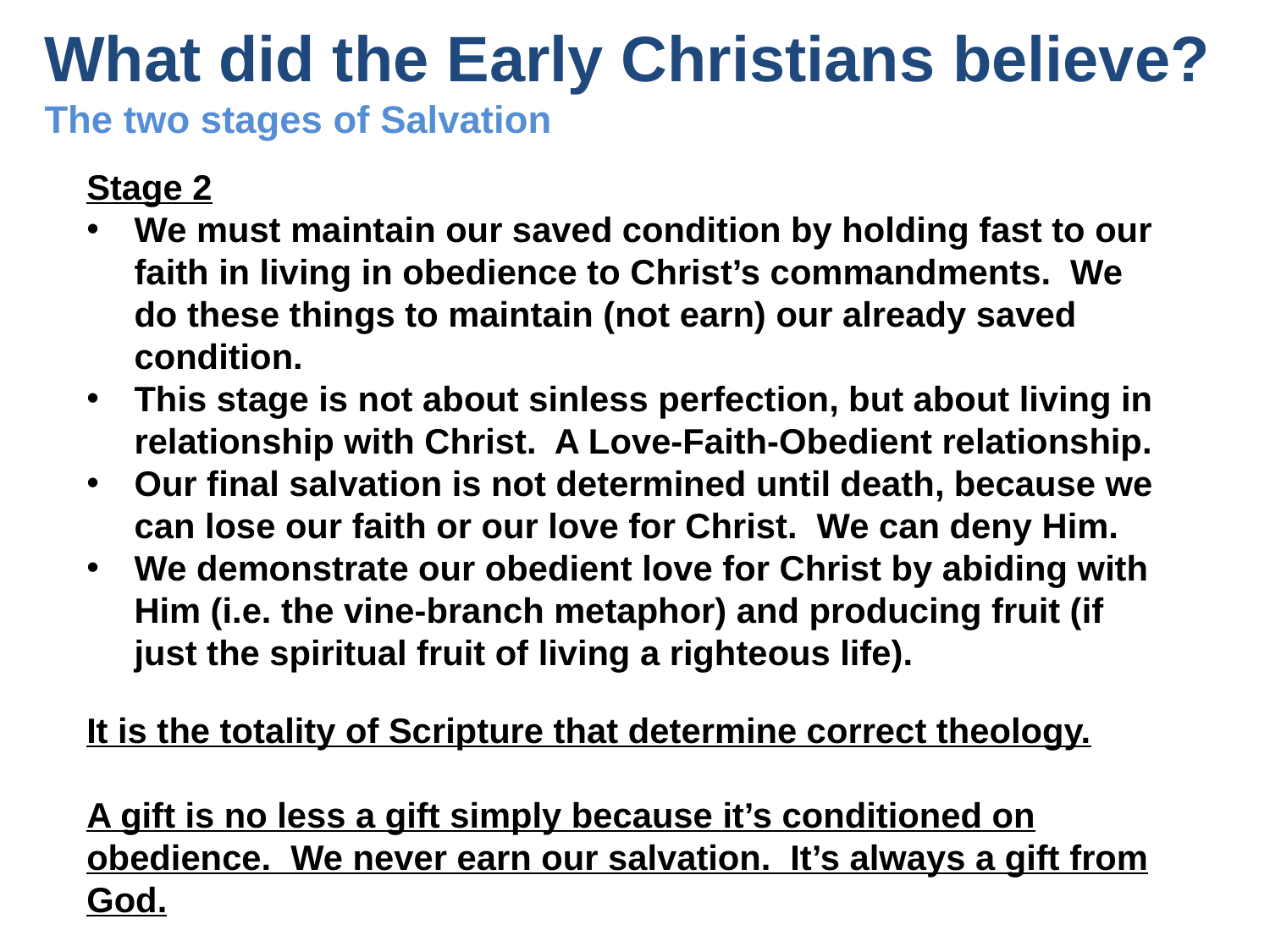

# What did the Early Christians believe? The two stages of Salvation
Stage 2
We must maintain our saved condition by holding fast to our faith in living in obedience to Christ’s commandments.  We do these things to maintain (not earn) our already saved condition.
This stage is not about sinless perfection, but about living in relationship with Christ.  A Love-Faith-Obedient relationship.
Our final salvation is not determined until death, because we can lose our faith or our love for Christ.  We can deny Him.
We demonstrate our obedient love for Christ by abiding with Him (i.e. the vine-branch metaphor) and producing fruit (if just the spiritual fruit of living a righteous life).
It is the totality of Scripture that determine correct theology.

A gift is no less a gift simply because it’s conditioned on obedience.  We never earn our salvation.  It’s always a gift from God.